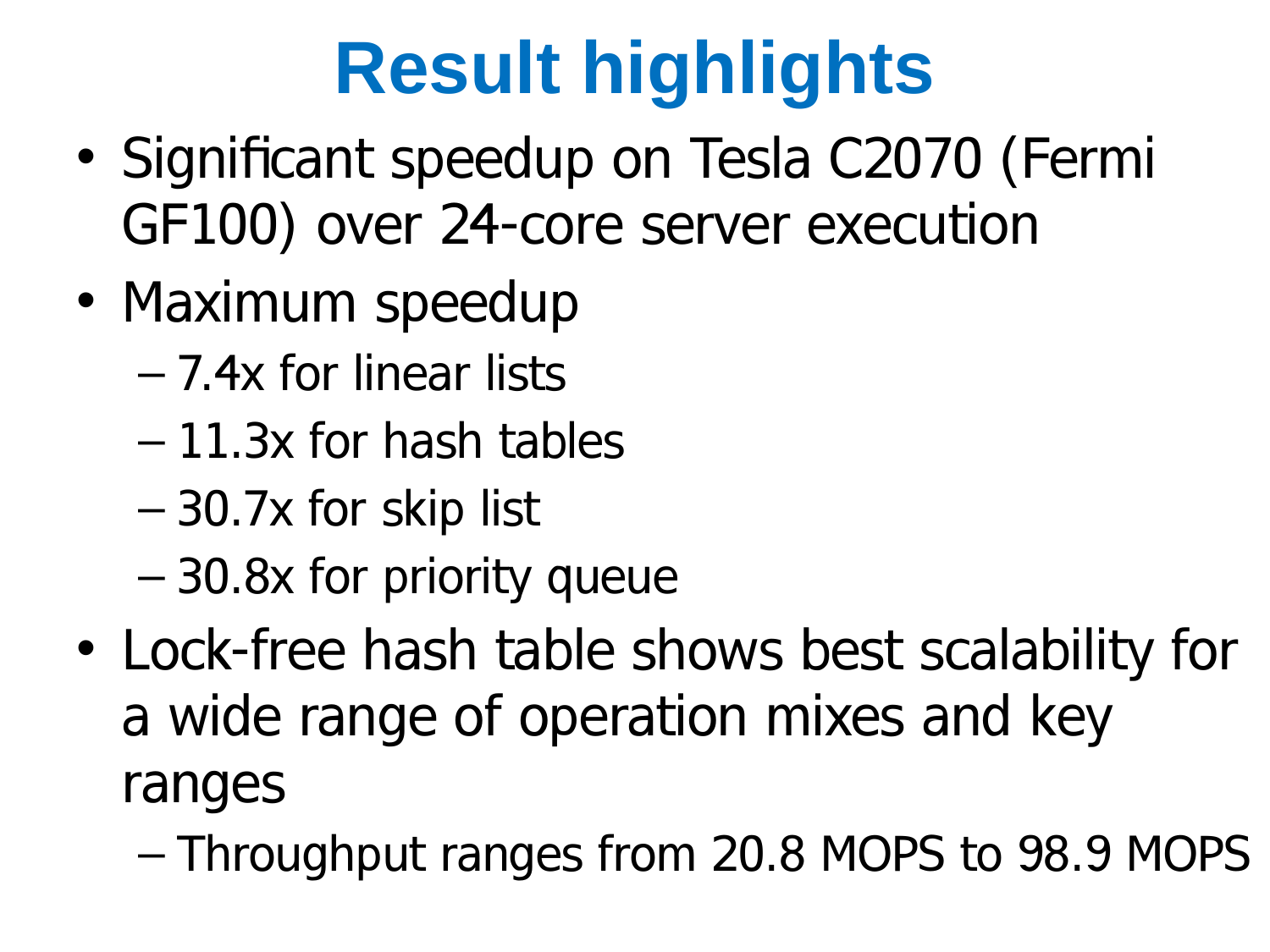

# Result highlights
Significant speedup on Tesla C2070 (Fermi GF100) over 24-core server execution
Maximum speedup
7.4x for linear lists
11.3x for hash tables
30.7x for skip list
30.8x for priority queue
Lock-free hash table shows best scalability for a wide range of operation mixes and key ranges
Throughput ranges from 20.8 MOPS to 98.9 MOPS